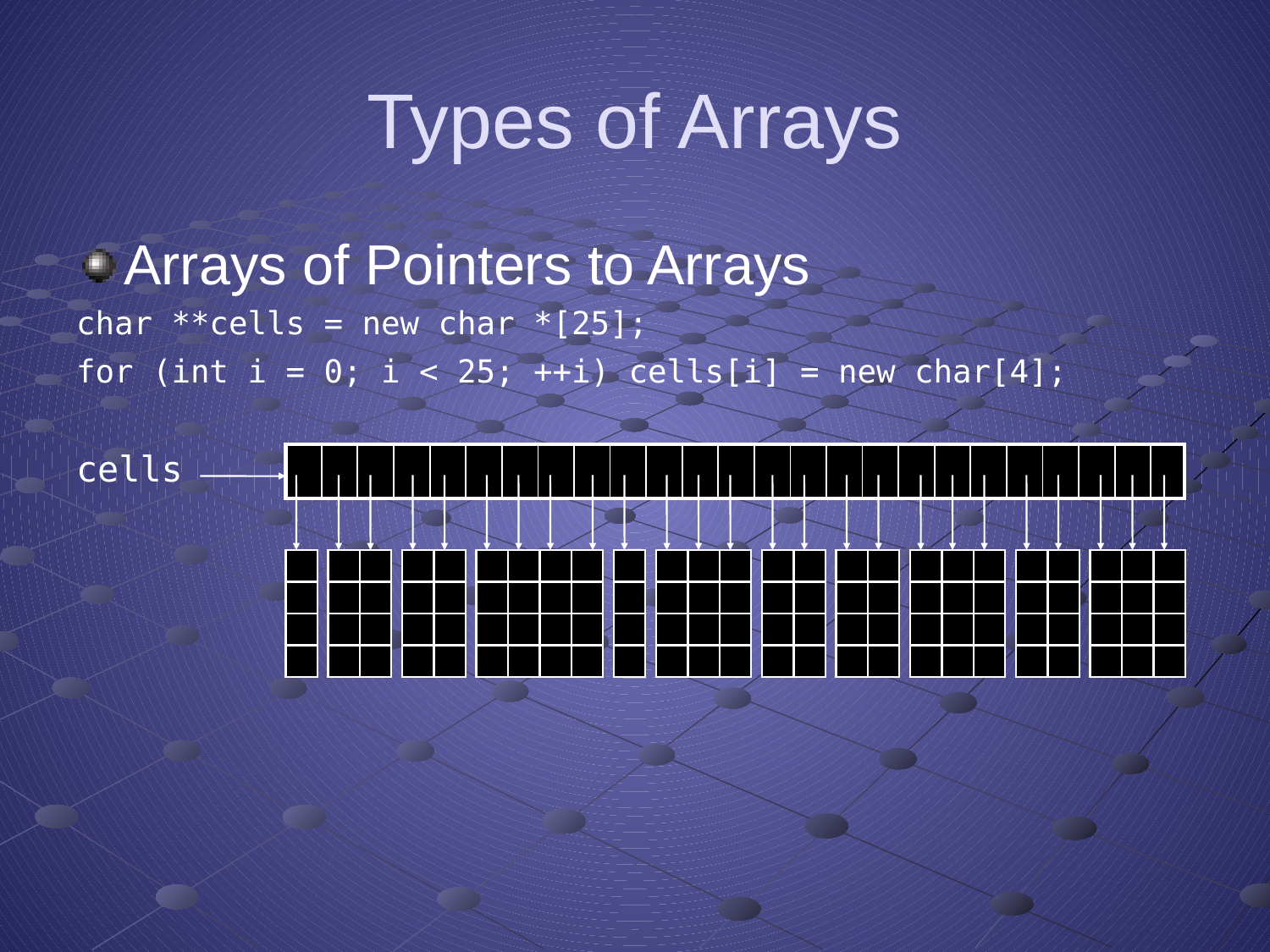

# Types of Arrays
Arrays of Pointers to Arrays
char **cells = new char *[25];
for (int i = 0; i < 25; ++i) cells[i] = new char[4];

cells
|  |  |  |  |  |  |  |  |  |  |  |  |  |  |  |  |  |  |  |  |  |  |  |  |  |
| --- | --- | --- | --- | --- | --- | --- | --- | --- | --- | --- | --- | --- | --- | --- | --- | --- | --- | --- | --- | --- | --- | --- | --- | --- |